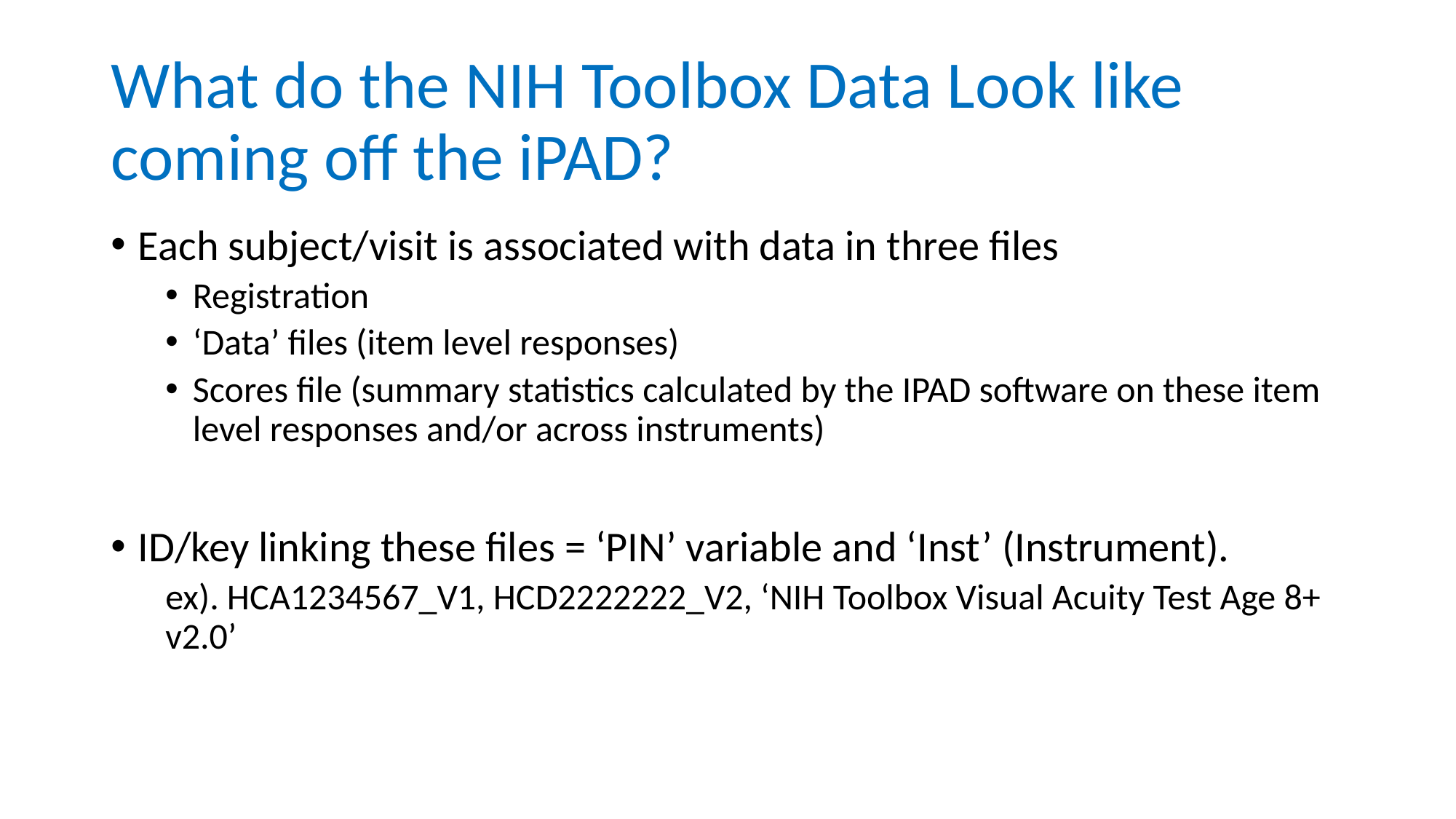

# What do the NIH Toolbox Data Look like coming off the iPAD?
Each subject/visit is associated with data in three files
Registration
‘Data’ files (item level responses)
Scores file (summary statistics calculated by the IPAD software on these item level responses and/or across instruments)

ID/key linking these files = ‘PIN’ variable and ‘Inst’ (Instrument).
ex). HCA1234567_V1, HCD2222222_V2, ‘NIH Toolbox Visual Acuity Test Age 8+ v2.0’